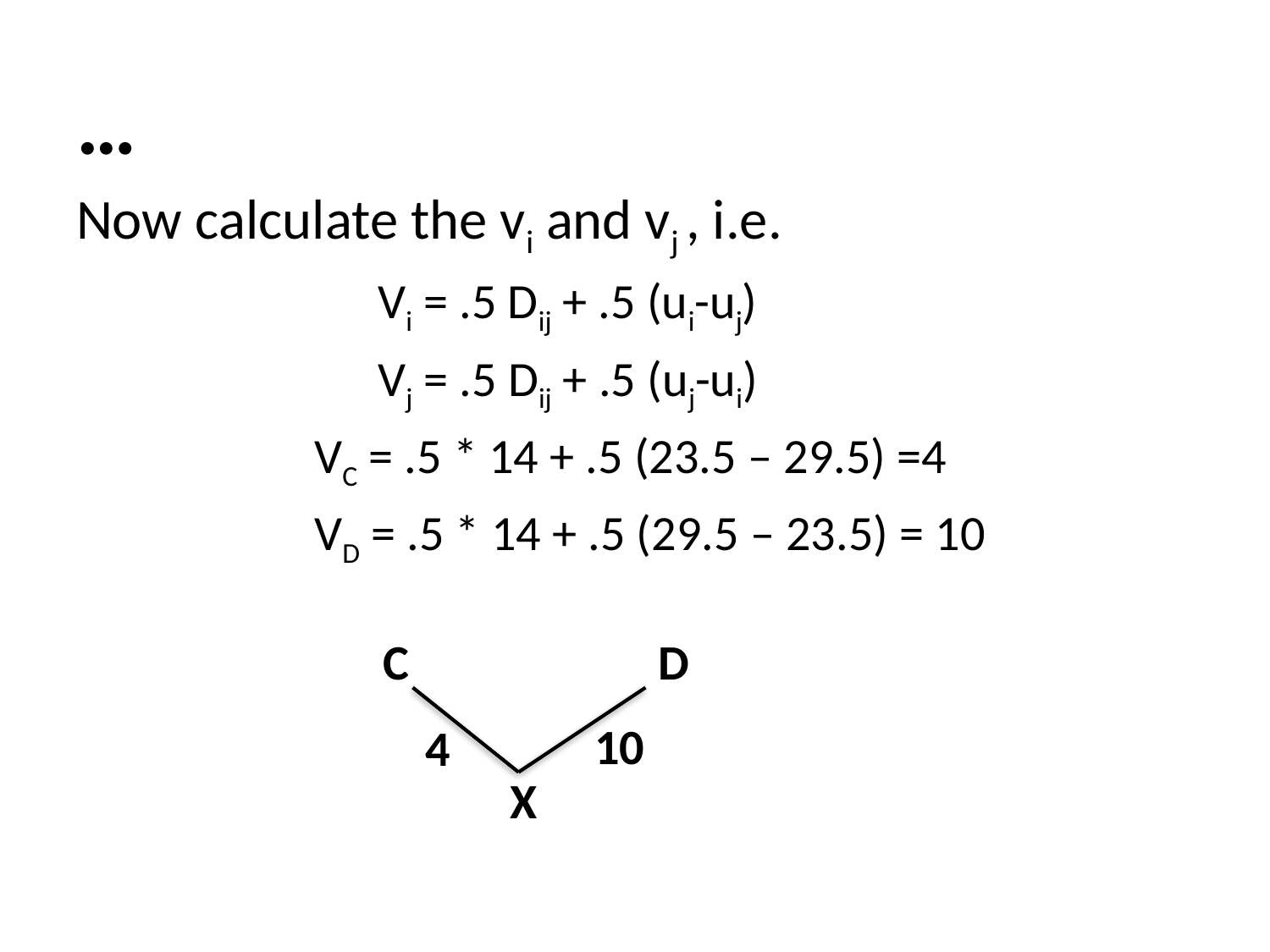

…
Now calculate the vi and vj , i.e.
Vi = .5 Dij + .5 (ui-uj)
Vj = .5 Dij + .5 (uj-ui)
VC = .5 * 14 + .5 (23.5 – 29.5) =4
VD = .5 * 14 + .5 (29.5 – 23.5) = 10

C
D
10
4
X